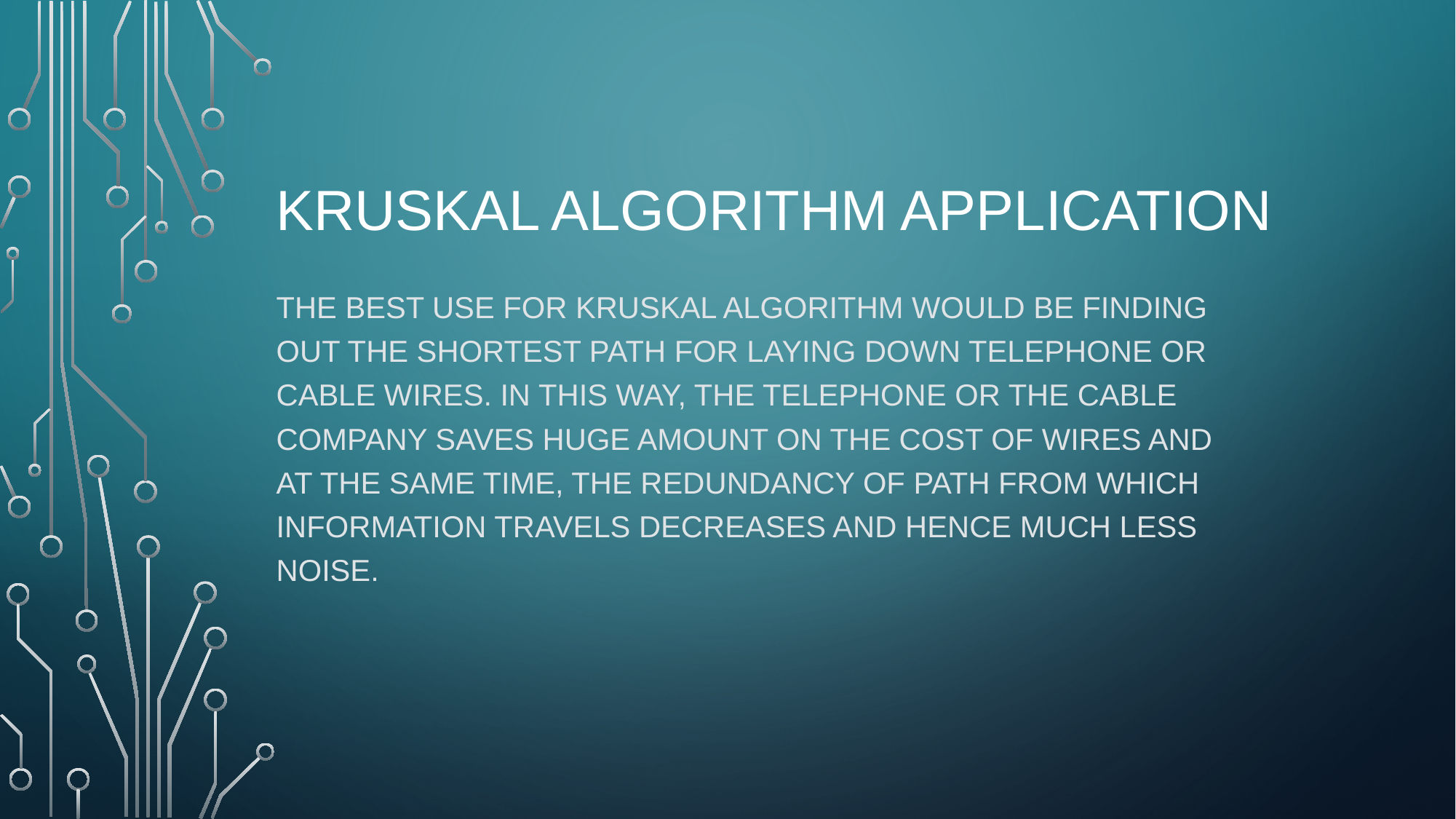

# KRUSKAL ALGORITHM APPLICATION
THE BEST USE FOR KRUSKAL ALGORITHM WOULD BE FINDING OUT THE SHORTEST PATH FOR LAYING DOWN TELEPHONE OR CABLE WIRES. IN THIS WAY, THE TELEPHONE OR THE CABLE COMPANY SAVES HUGE AMOUNT ON THE COST OF WIRES AND AT THE SAME TIME, THE REDUNDANCY OF PATH FROM WHICH INFORMATION TRAVELS DECREASES AND HENCE MUCH LESS NOISE.